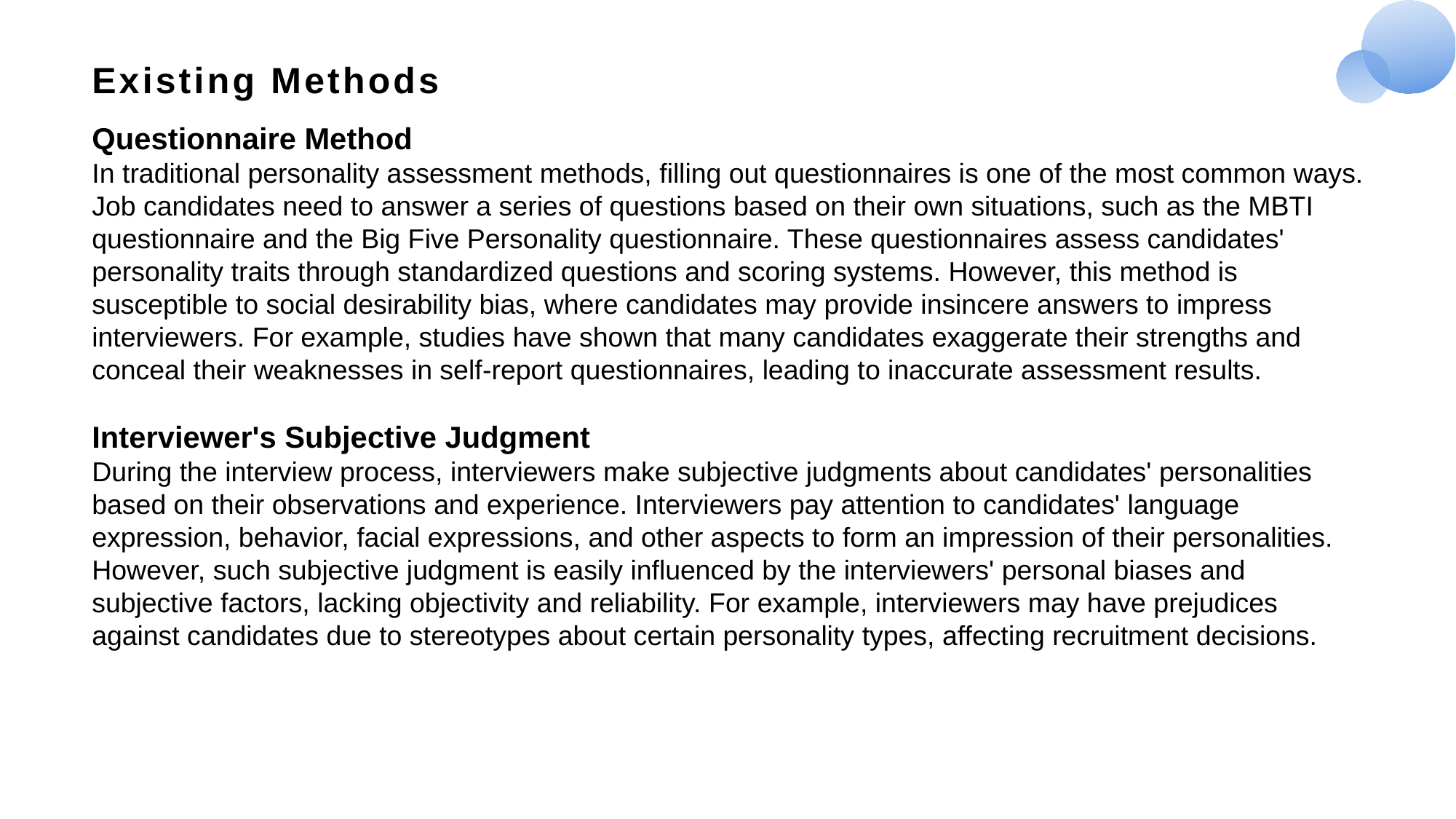

# Existing Methods
Questionnaire Method
In traditional personality assessment methods, filling out questionnaires is one of the most common ways. Job candidates need to answer a series of questions based on their own situations, such as the MBTI questionnaire and the Big Five Personality questionnaire. These questionnaires assess candidates' personality traits through standardized questions and scoring systems. However, this method is susceptible to social desirability bias, where candidates may provide insincere answers to impress interviewers. For example, studies have shown that many candidates exaggerate their strengths and conceal their weaknesses in self-report questionnaires, leading to inaccurate assessment results.

Interviewer's Subjective Judgment
During the interview process, interviewers make subjective judgments about candidates' personalities based on their observations and experience. Interviewers pay attention to candidates' language expression, behavior, facial expressions, and other aspects to form an impression of their personalities. However, such subjective judgment is easily influenced by the interviewers' personal biases and subjective factors, lacking objectivity and reliability. For example, interviewers may have prejudices against candidates due to stereotypes about certain personality types, affecting recruitment decisions.